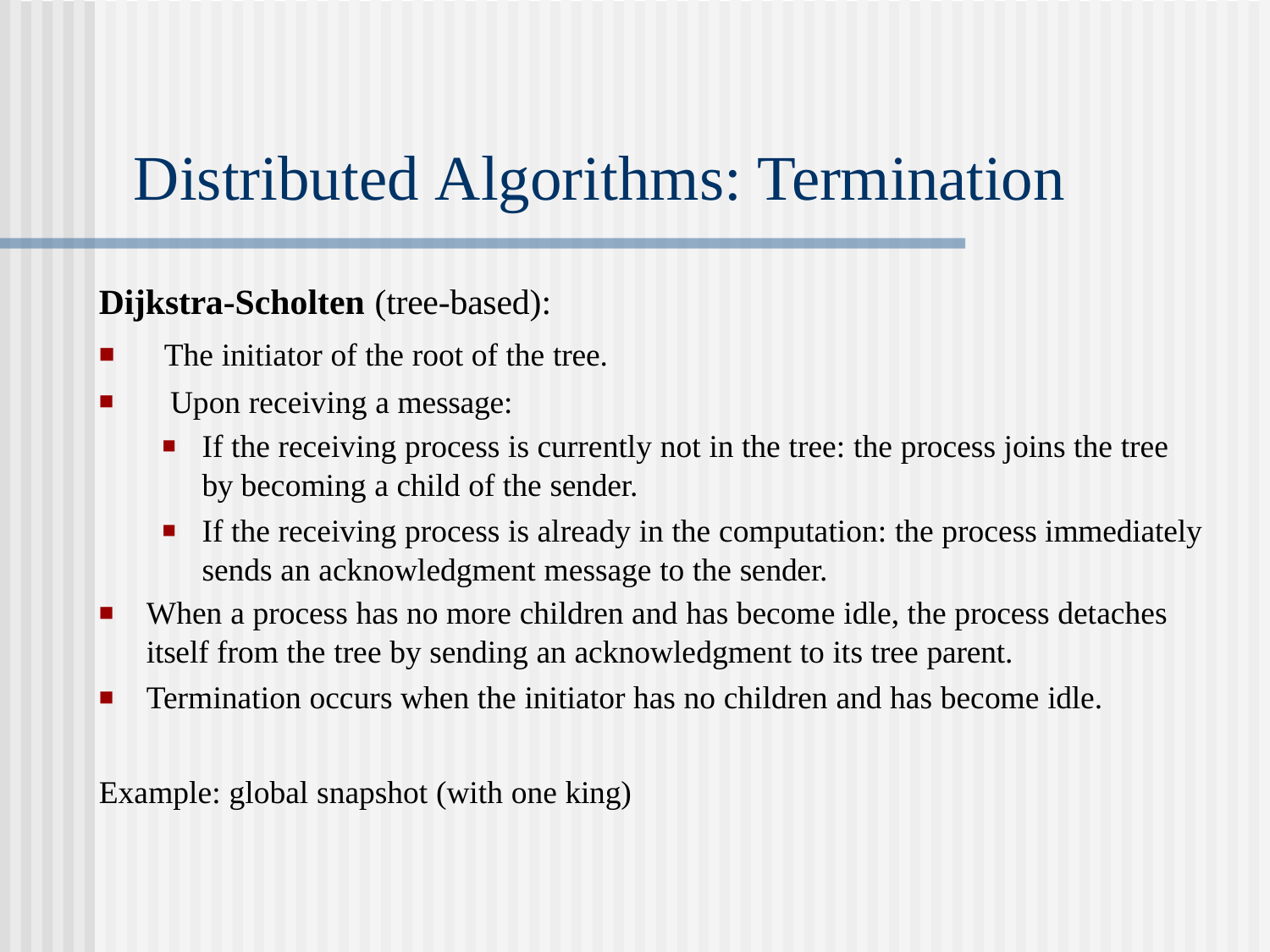

# Distributed Algorithms: Termination
Dijkstra-Scholten (tree-based):
The initiator of the root of the tree.
Upon receiving a message:
If the receiving process is currently not in the tree: the process joins the tree by becoming a child of the sender.
If the receiving process is already in the computation: the process immediately sends an acknowledgment message to the sender.
When a process has no more children and has become idle, the process detaches itself from the tree by sending an acknowledgment to its tree parent.
Termination occurs when the initiator has no children and has become idle.

Example: global snapshot (with one king)